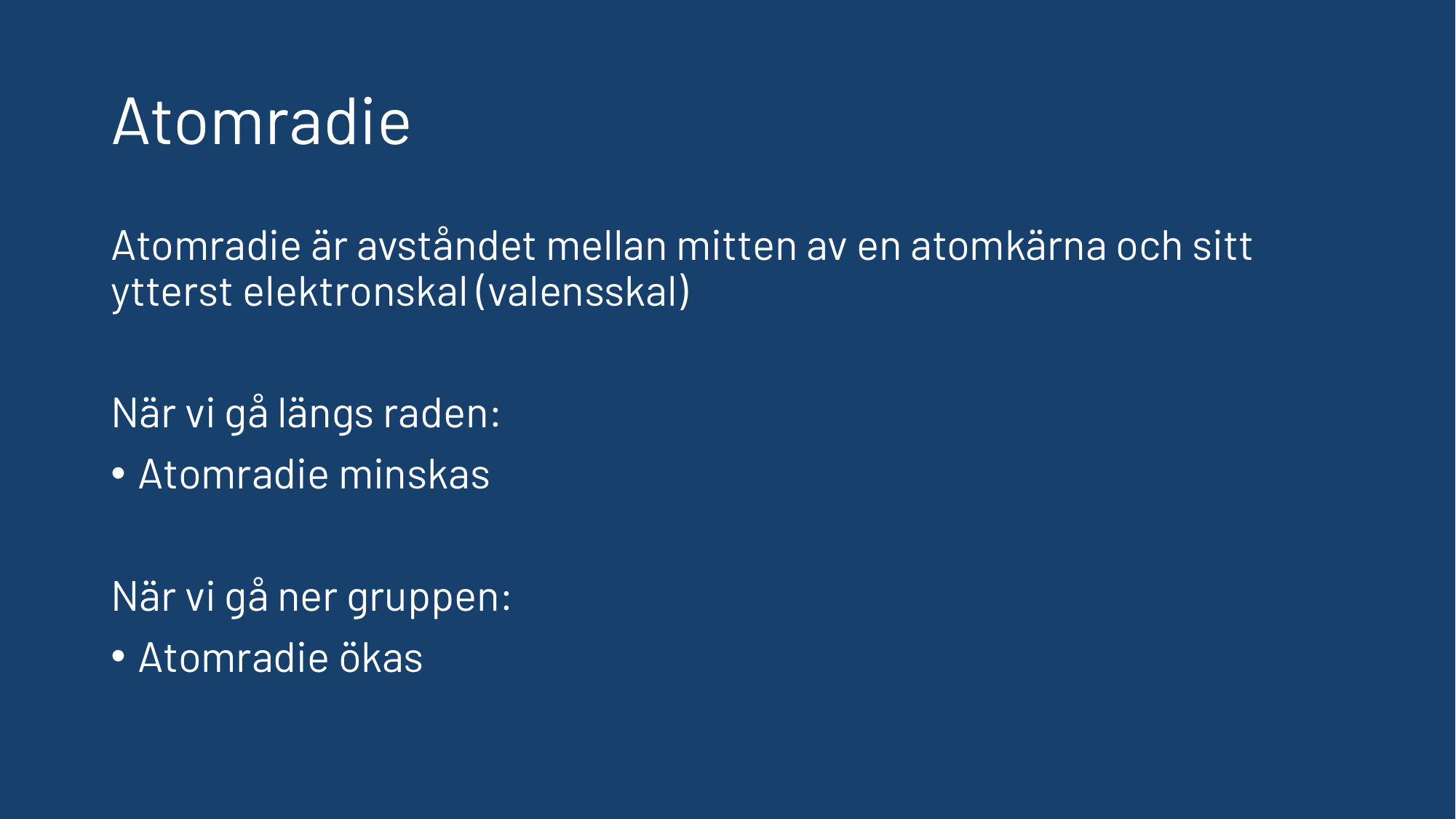

# Atomradie
Atomradie är avståndet mellan mitten av en atomkärna och sitt ytterst elektronskal (valensskal)

När vi gå längs raden:
Atomradie minskas

När vi gå ner gruppen:
Atomradie ökas